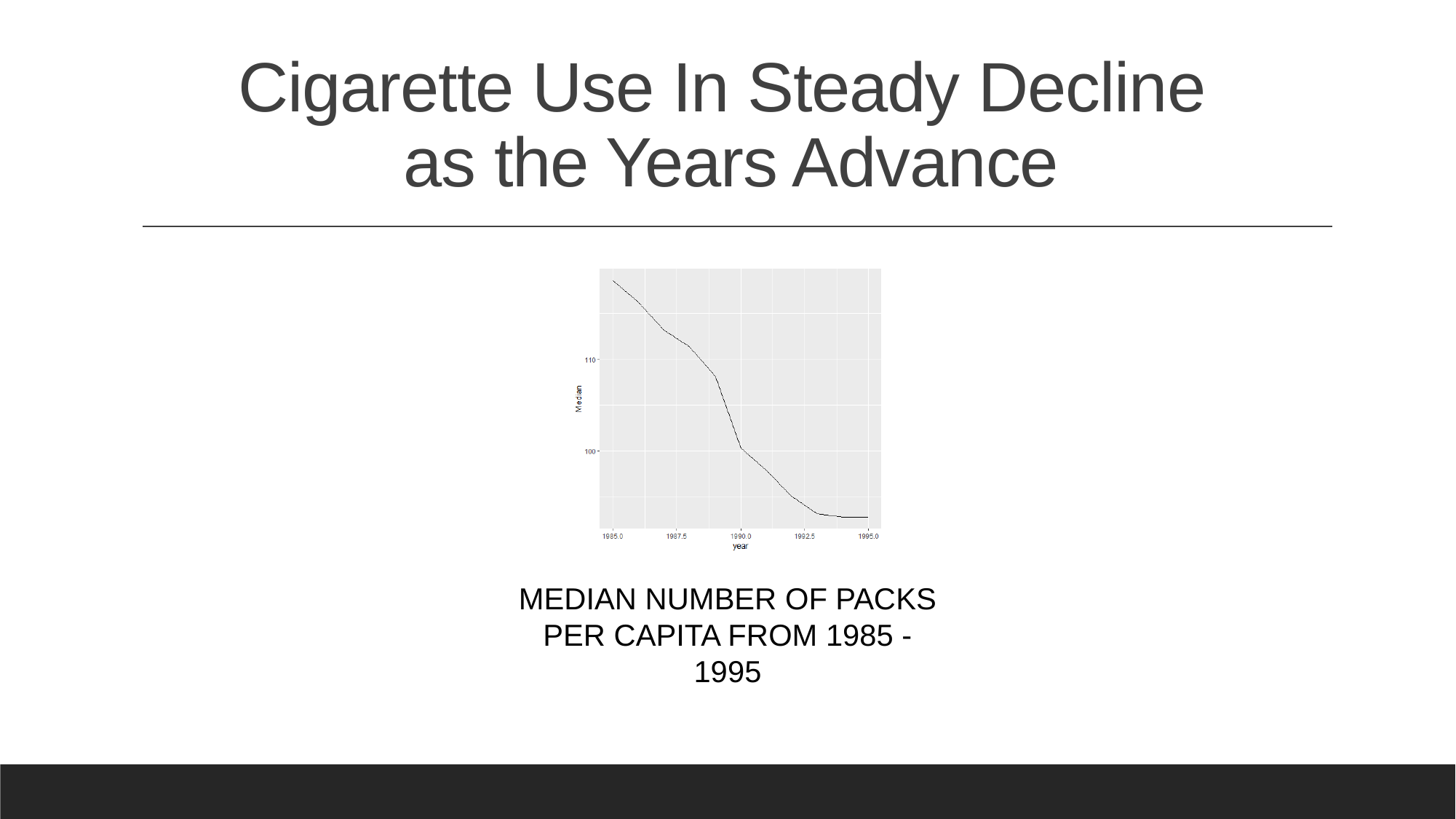

# Cigarette Use In Steady Decline as the Years Advance
Median number of packs per capita from 1985 - 1995